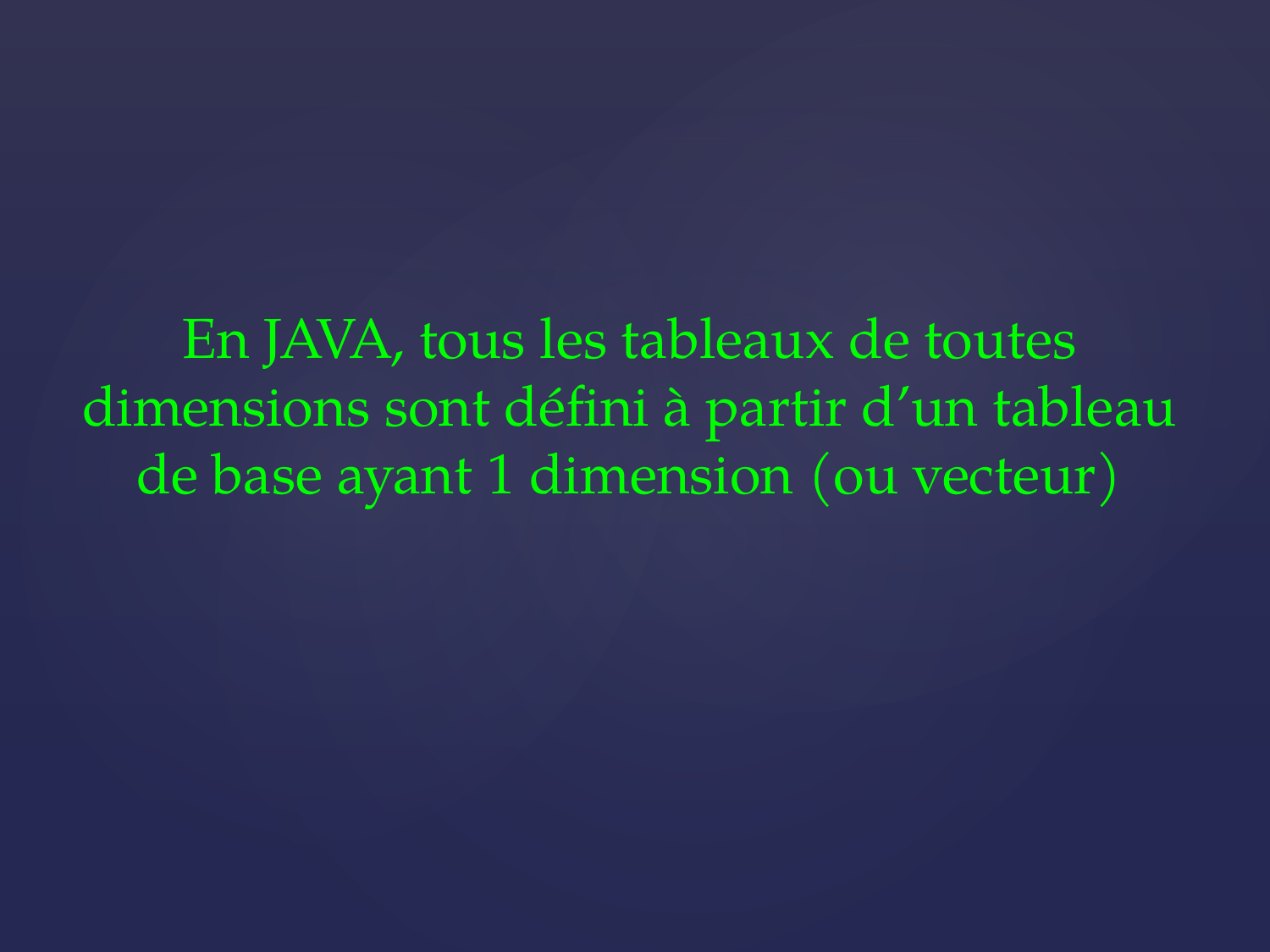

En JAVA, tous les tableaux de toutes dimensions sont défini à partir d’un tableau de base ayant 1 dimension (ou vecteur)